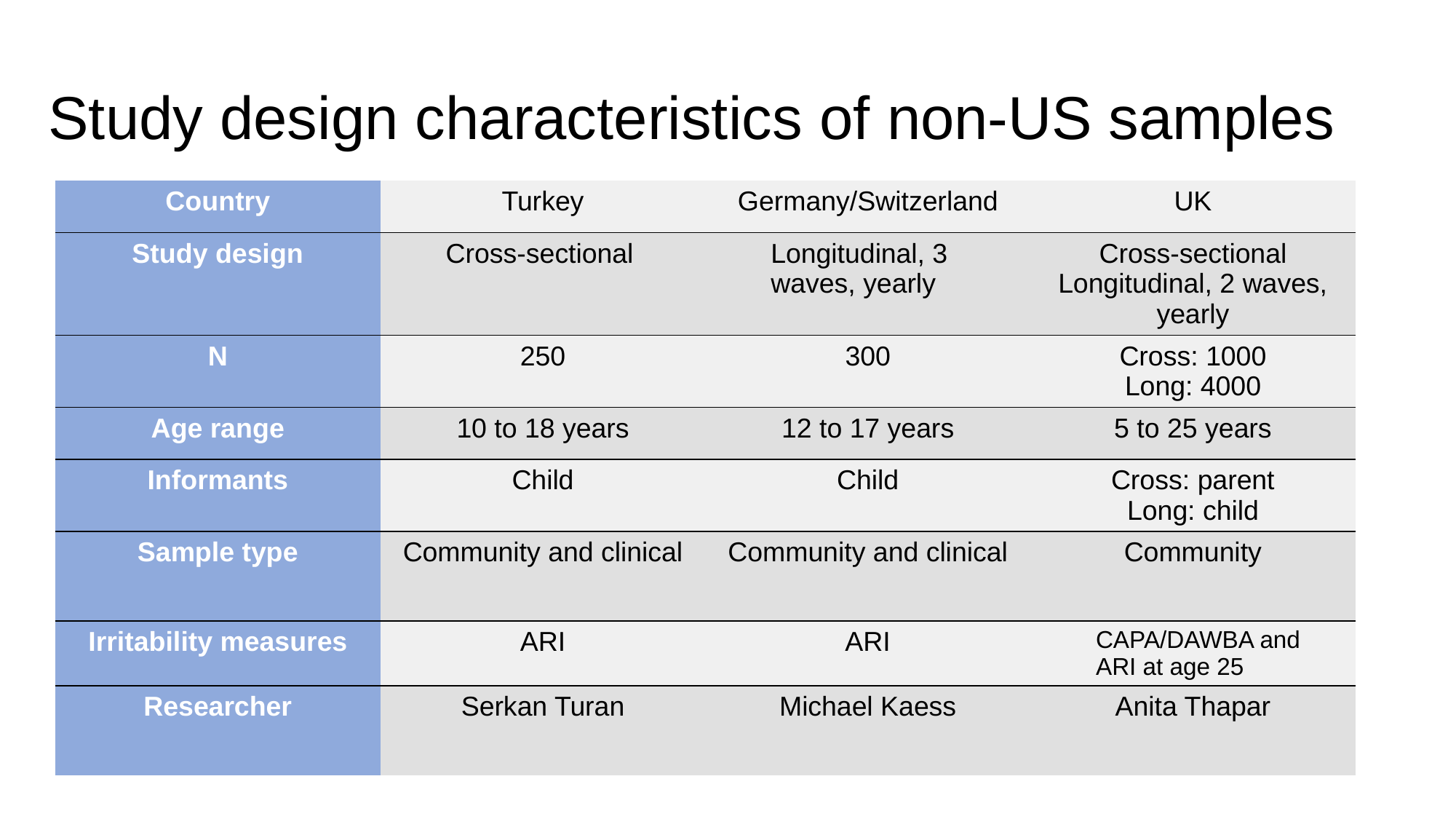

# Study design characteristics of non-US samples
| Country | Turkey | Germany/Switzerland | UK |
| --- | --- | --- | --- |
| Study design | Cross-sectional | Longitudinal, 3 waves, yearly | Cross-sectional Longitudinal, 2 waves, yearly |
| N | 250 | 300 | Cross: 1000 Long: 4000 |
| Age range | 10 to 18 years | 12 to 17 years | 5 to 25 years |
| Informants | Child | Child | Cross: parent Long: child |
| Sample type | Community and clinical | Community and clinical | Community |
| Irritability measures | ARI | ARI | CAPA/DAWBA and ARI at age 25 |
| Researcher | Serkan Turan | Michael Kaess | Anita Thapar |